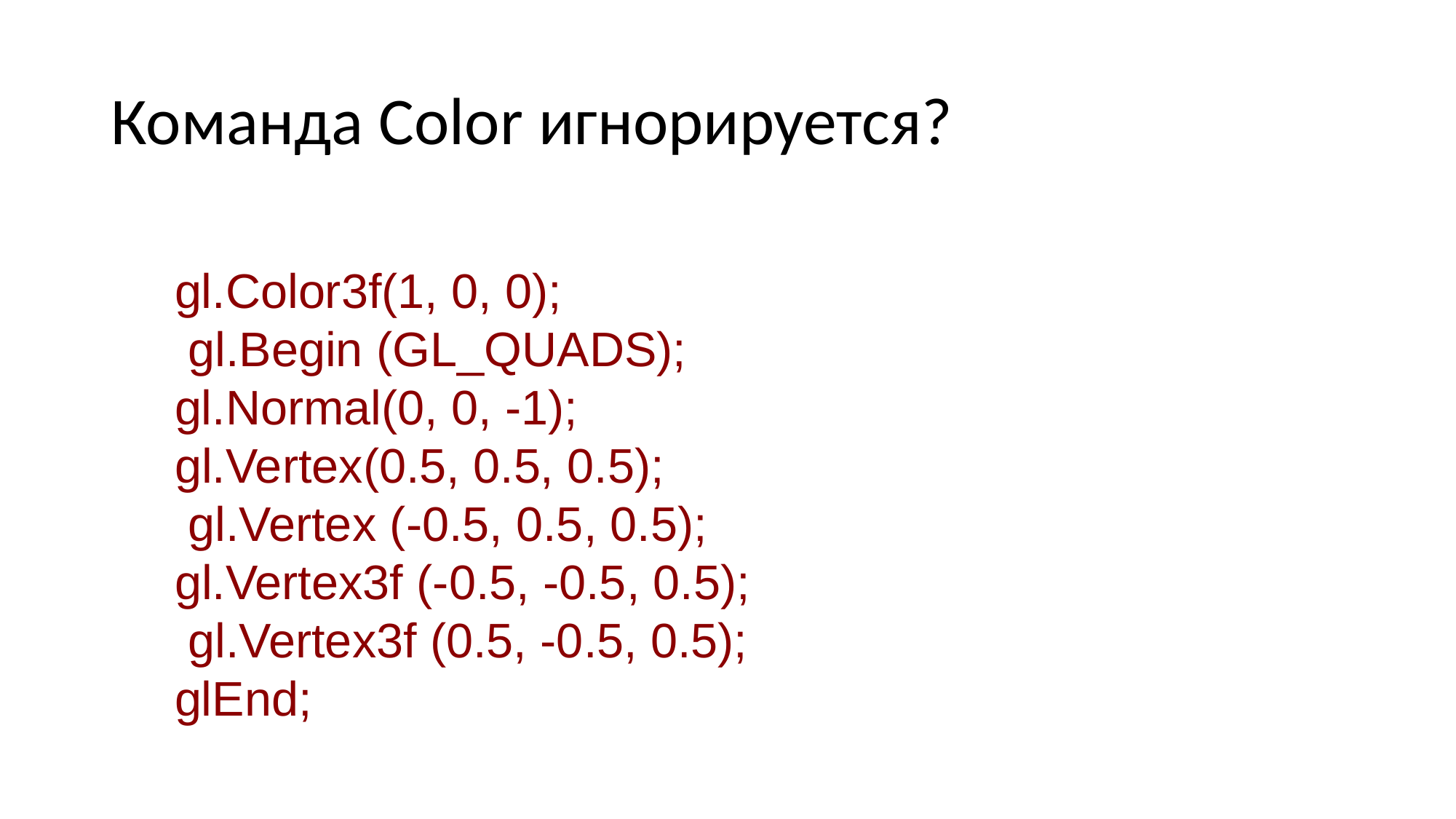

# Команда Color игнорируется?
gl.Color3f(1, 0, 0);
 gl.Begin (GL_QUADS);
gl.Normal(0, 0, -1);
gl.Vertex(0.5, 0.5, 0.5);
 gl.Vertex (-0.5, 0.5, 0.5);
gl.Vertex3f (-0.5, -0.5, 0.5);
 gl.Vertex3f (0.5, -0.5, 0.5);
glEnd;